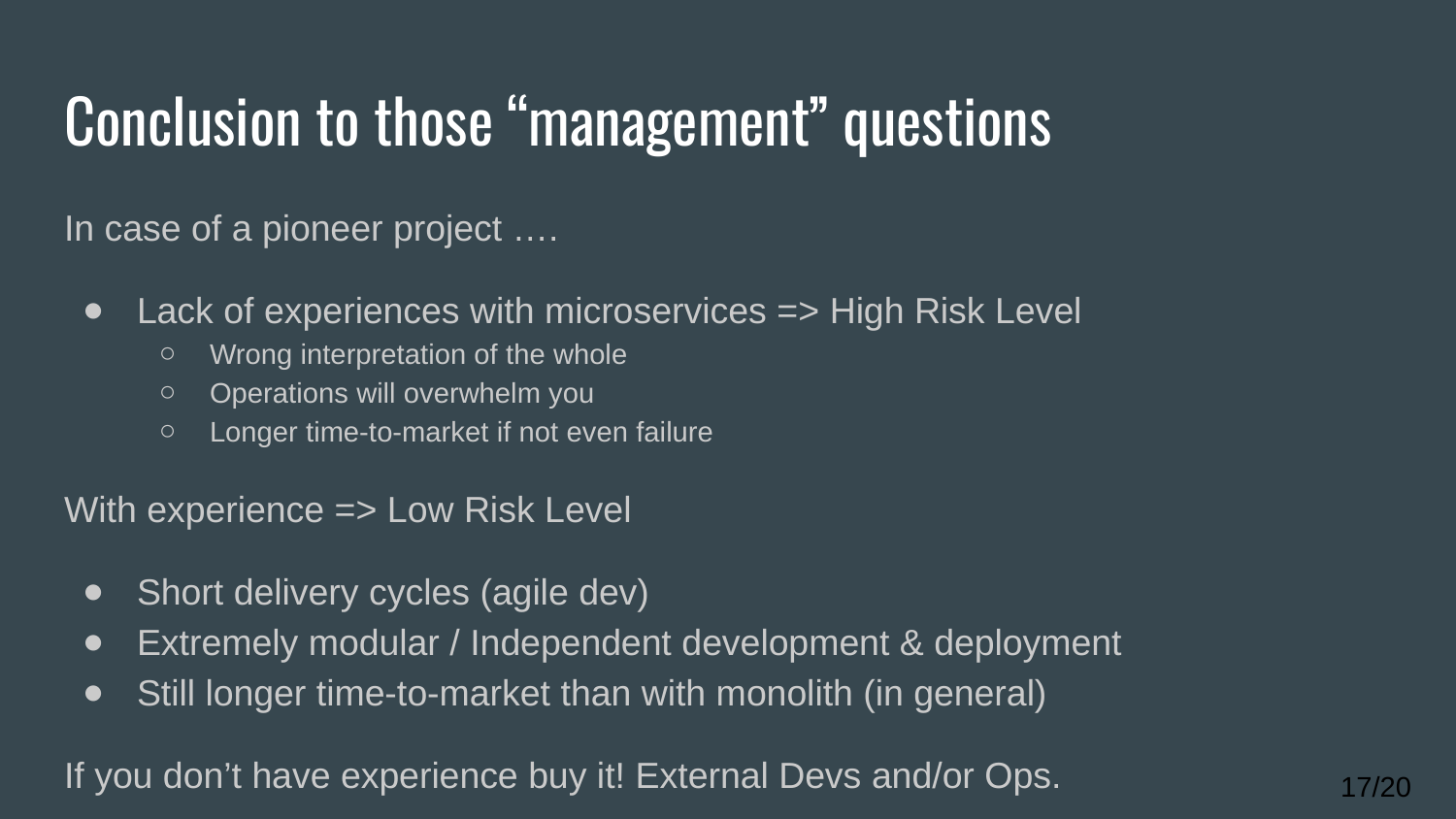

# Conclusion to those “management” questions
In case of a pioneer project ….
Lack of experiences with microservices => High Risk Level
Wrong interpretation of the whole
Operations will overwhelm you
Longer time-to-market if not even failure
With experience => Low Risk Level
Short delivery cycles (agile dev)
Extremely modular / Independent development & deployment
Still longer time-to-market than with monolith (in general)
If you don’t have experience buy it! External Devs and/or Ops.
17/20